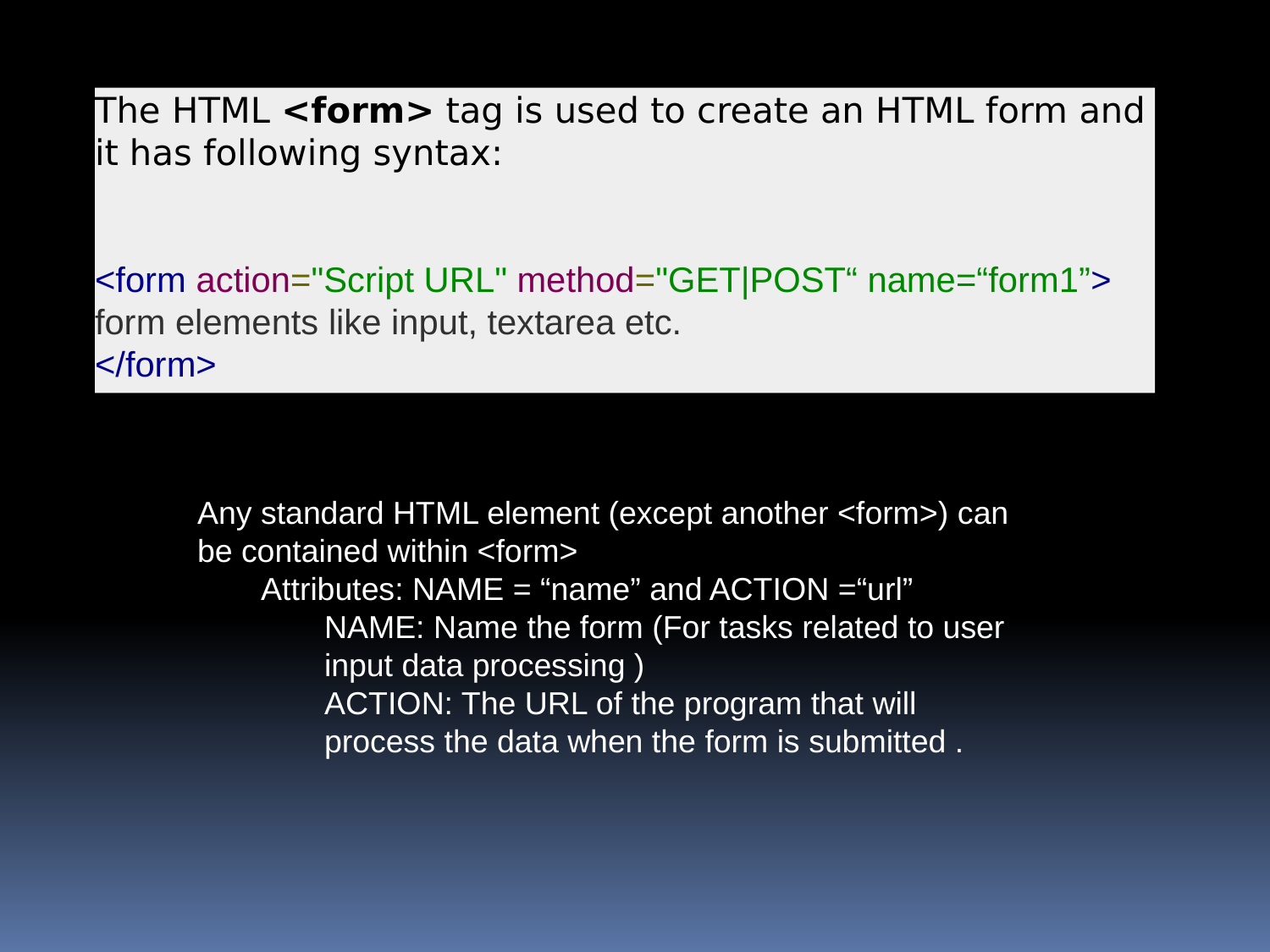

The HTML <form> tag is used to create an HTML form and it has following syntax:

<form action="Script URL" method="GET|POST“ name=“form1”>
form elements like input, textarea etc.
</form>
Any standard HTML element (except another <form>) can be contained within <form>
Attributes: NAME = “name” and ACTION =“url”
NAME: Name the form (For tasks related to user input data processing )
ACTION: The URL of the program that will process the data when the form is submitted .